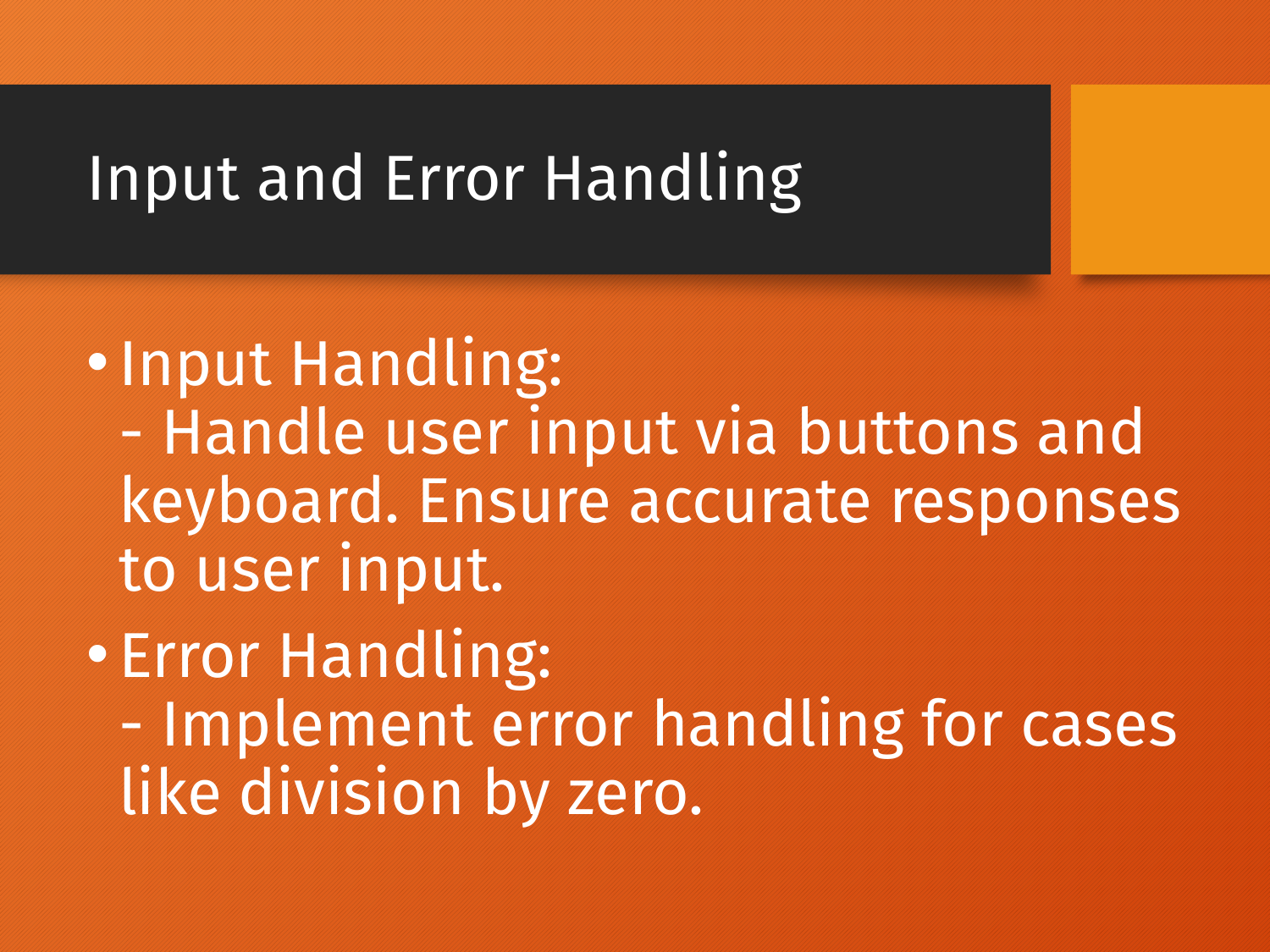

# Input and Error Handling
Input Handling:
- Handle user input via buttons and keyboard. Ensure accurate responses to user input.
Error Handling:
- Implement error handling for cases like division by zero.